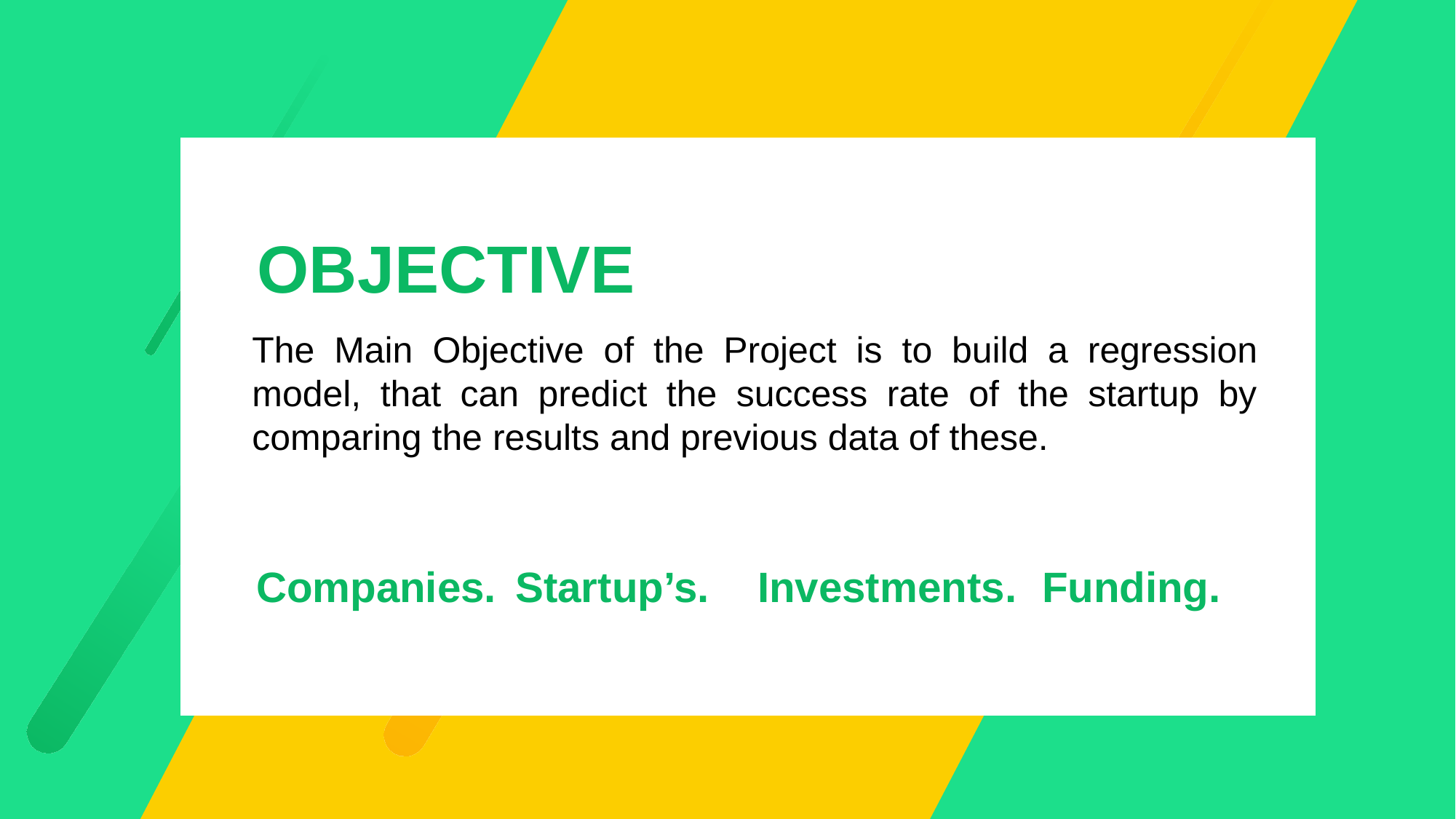

OBJECTIVE
The Main Objective of the Project is to build a regression model, that can predict the success rate of the startup by comparing the results and previous data of these.

Companies.
Startup’s.
Investments.
Funding.